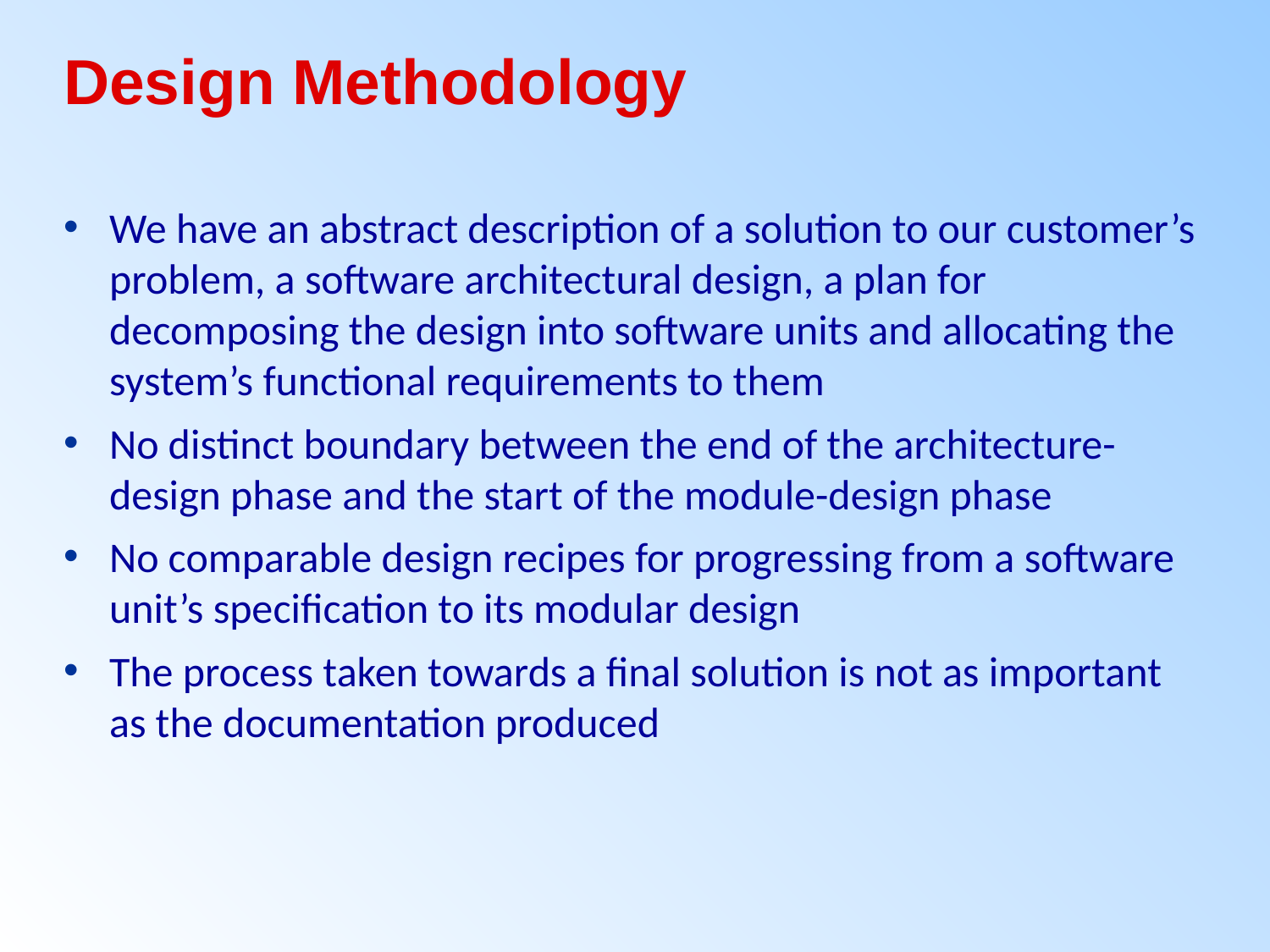

Design Methodology
We have an abstract description of a solution to our customer’s problem, a software architectural design, a plan for decomposing the design into software units and allocating the system’s functional requirements to them
No distinct boundary between the end of the architecture-design phase and the start of the module-design phase
No comparable design recipes for progressing from a software unit’s specification to its modular design
The process taken towards a final solution is not as important as the documentation produced